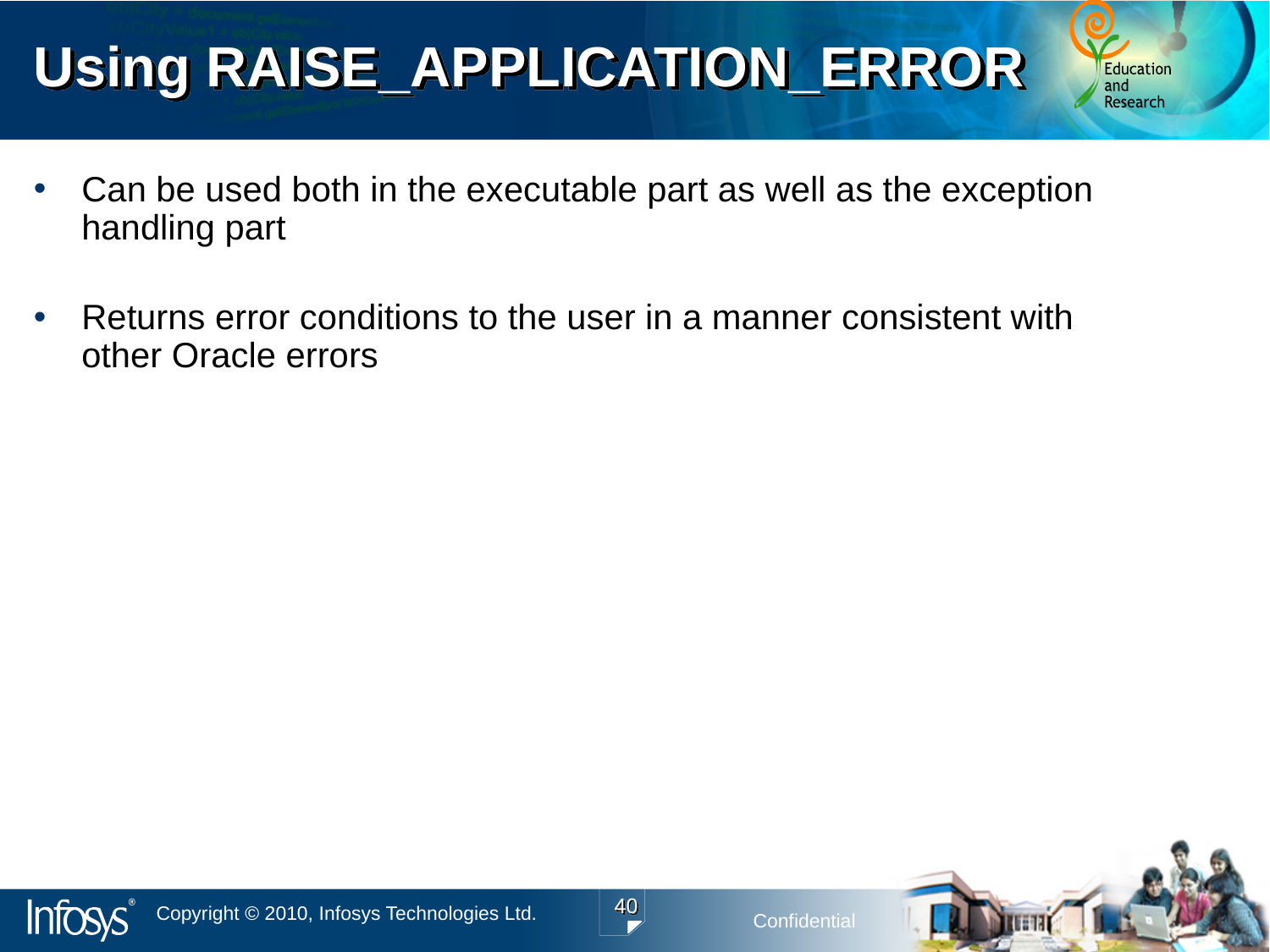

# Using RAISE_APPLICATION_ERROR
Can be used both in the executable part as well as the exception handling part

Returns error conditions to the user in a manner consistent with other Oracle errors

40